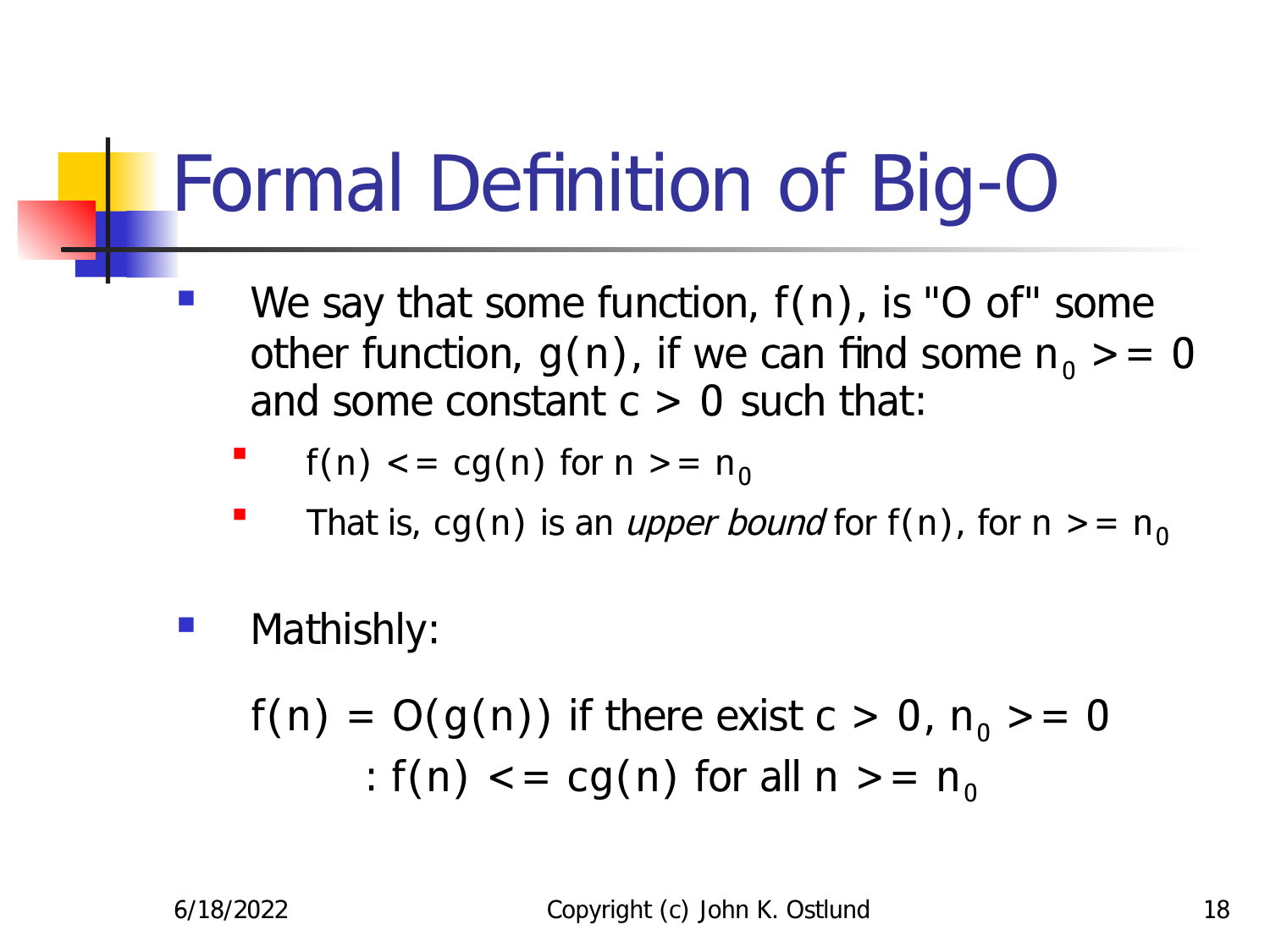

# Formal Definition of Big-O
We say that some function, f(n), is "O of" some other function, g(n), if we can find some n0 >= 0 and some constant c > 0 such that:
f(n) <= cg(n) for n >= n0
That is, cg(n) is an upper bound for f(n), for n >= n0

Mathishly:

      f(n) = O(g(n)) if there exist c > 0, n0 >= 0
               : f(n) <= cg(n) for all n >= n0

6/18/2022
Copyright (c) John K. Ostlund
18